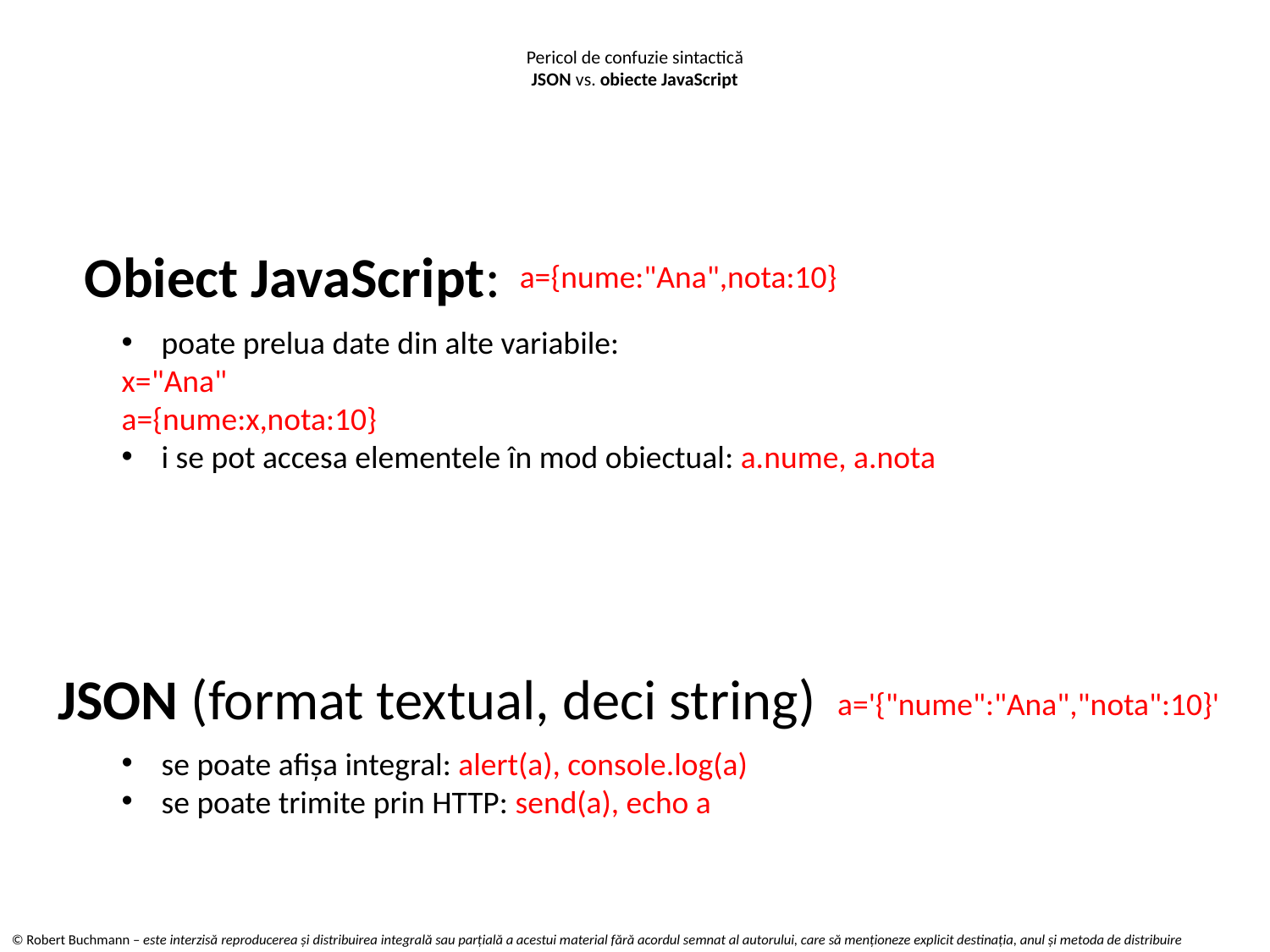

# Pericol de confuzie sintactică JSON vs. obiecte JavaScript
Obiect JavaScript:
a={nume:"Ana",nota:10}
poate prelua date din alte variabile:
x="Ana"
a={nume:x,nota:10}
i se pot accesa elementele în mod obiectual: a.nume, a.nota
JSON (format textual, deci string)
a='{"nume":"Ana","nota":10}'
se poate afișa integral: alert(a), console.log(a)
se poate trimite prin HTTP: send(a), echo a